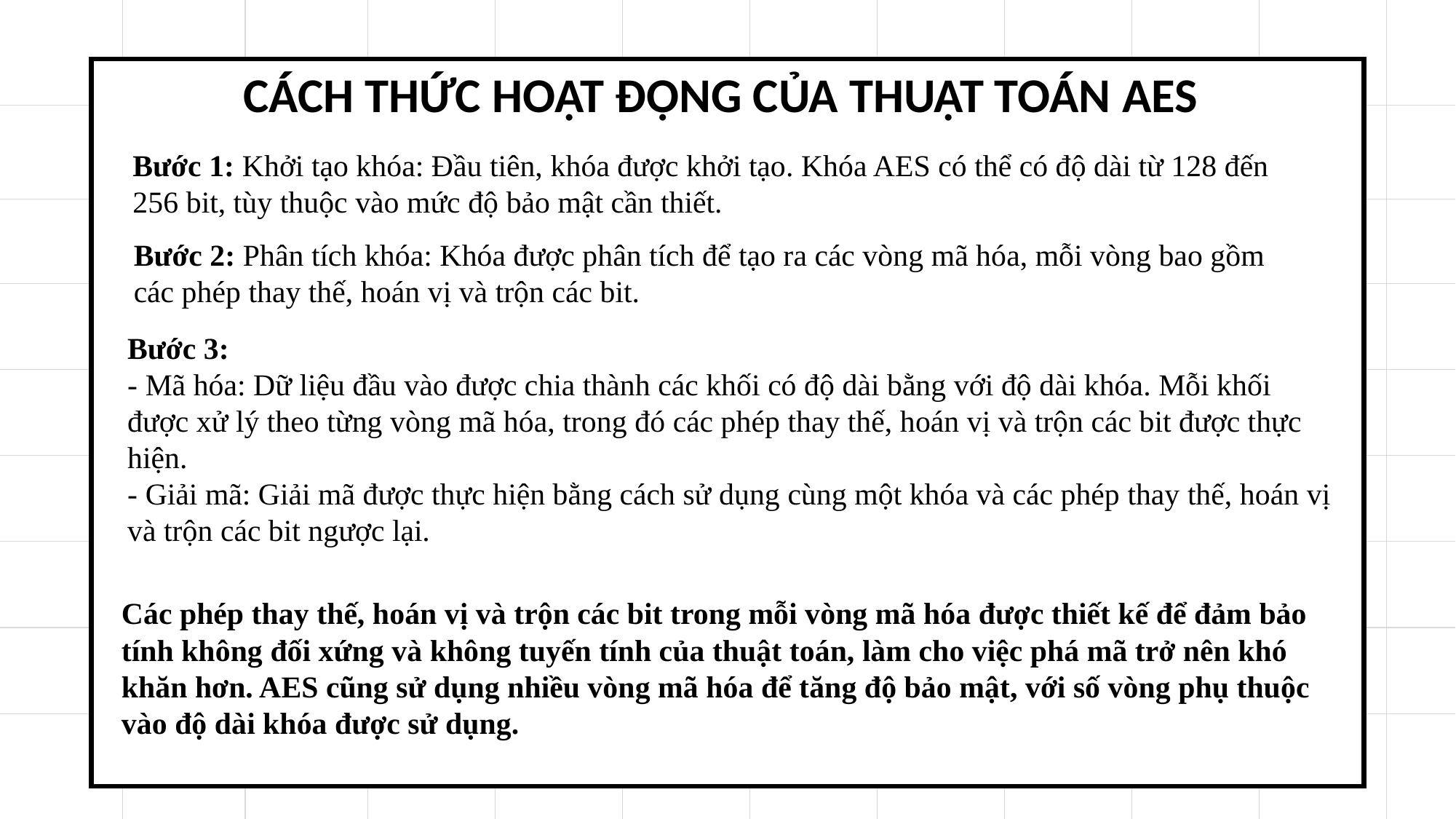

CÁCH THỨC HOẠT ĐỘNG CỦA THUẬT TOÁN AES
Bước 1: Khởi tạo khóa: Đầu tiên, khóa được khởi tạo. Khóa AES có thể có độ dài từ 128 đến 256 bit, tùy thuộc vào mức độ bảo mật cần thiết.
Bước 2: Phân tích khóa: Khóa được phân tích để tạo ra các vòng mã hóa, mỗi vòng bao gồm các phép thay thế, hoán vị và trộn các bit.
Bước 3:
- Mã hóa: Dữ liệu đầu vào được chia thành các khối có độ dài bằng với độ dài khóa. Mỗi khối được xử lý theo từng vòng mã hóa, trong đó các phép thay thế, hoán vị và trộn các bit được thực hiện.
- Giải mã: Giải mã được thực hiện bằng cách sử dụng cùng một khóa và các phép thay thế, hoán vị và trộn các bit ngược lại.
Các phép thay thế, hoán vị và trộn các bit trong mỗi vòng mã hóa được thiết kế để đảm bảo tính không đối xứng và không tuyến tính của thuật toán, làm cho việc phá mã trở nên khó khăn hơn. AES cũng sử dụng nhiều vòng mã hóa để tăng độ bảo mật, với số vòng phụ thuộc vào độ dài khóa được sử dụng.